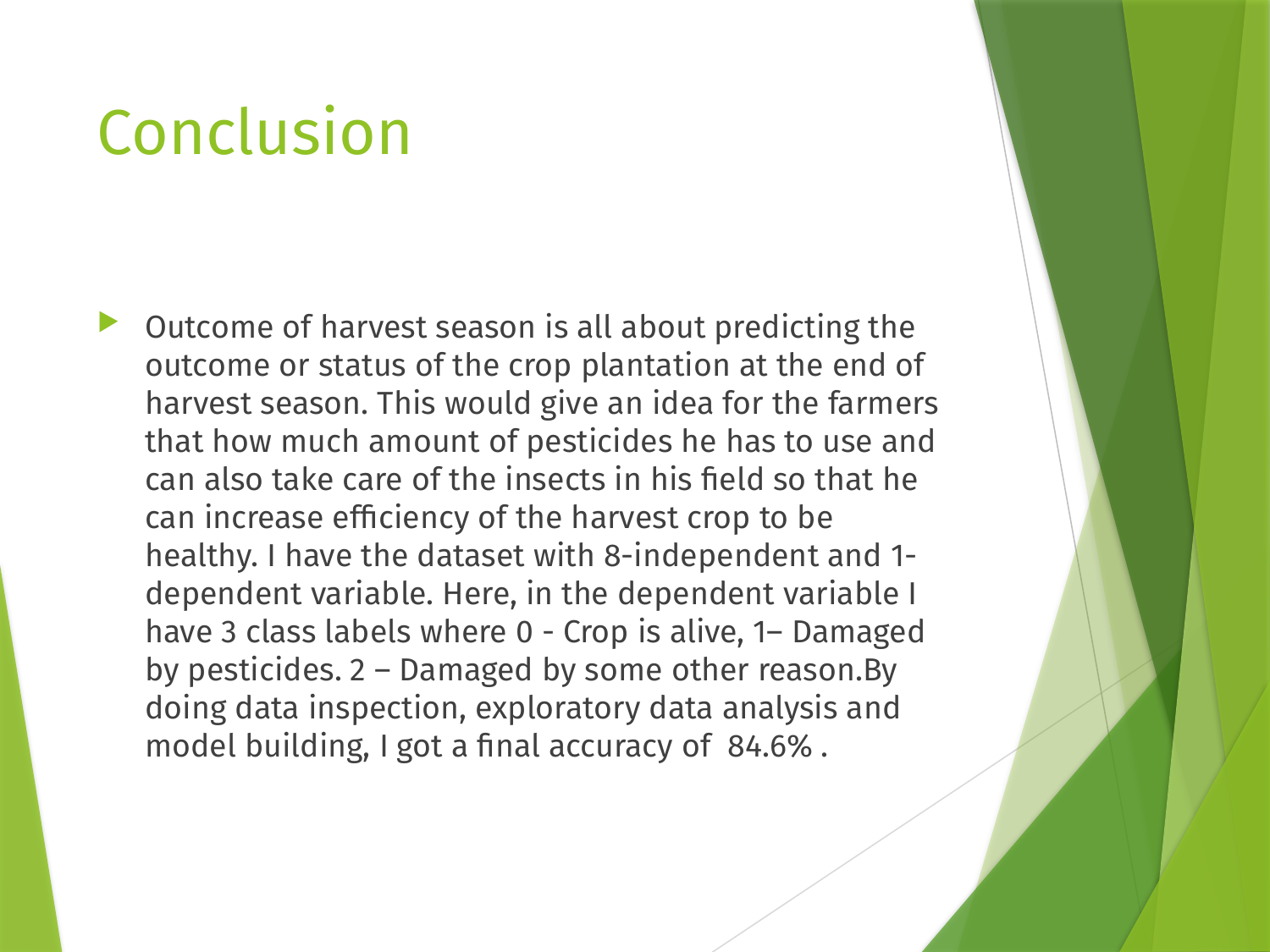

# Conclusion
Outcome of harvest season is all about predicting the outcome or status of the crop plantation at the end of harvest season. This would give an idea for the farmers that how much amount of pesticides he has to use and can also take care of the insects in his field so that he can increase efficiency of the harvest crop to be healthy. I have the dataset with 8-independent and 1- dependent variable. Here, in the dependent variable I have 3 class labels where 0 - Crop is alive, 1– Damaged by pesticides. 2 – Damaged by some other reason.By doing data inspection, exploratory data analysis and model building, I got a final accuracy of  84.6% .